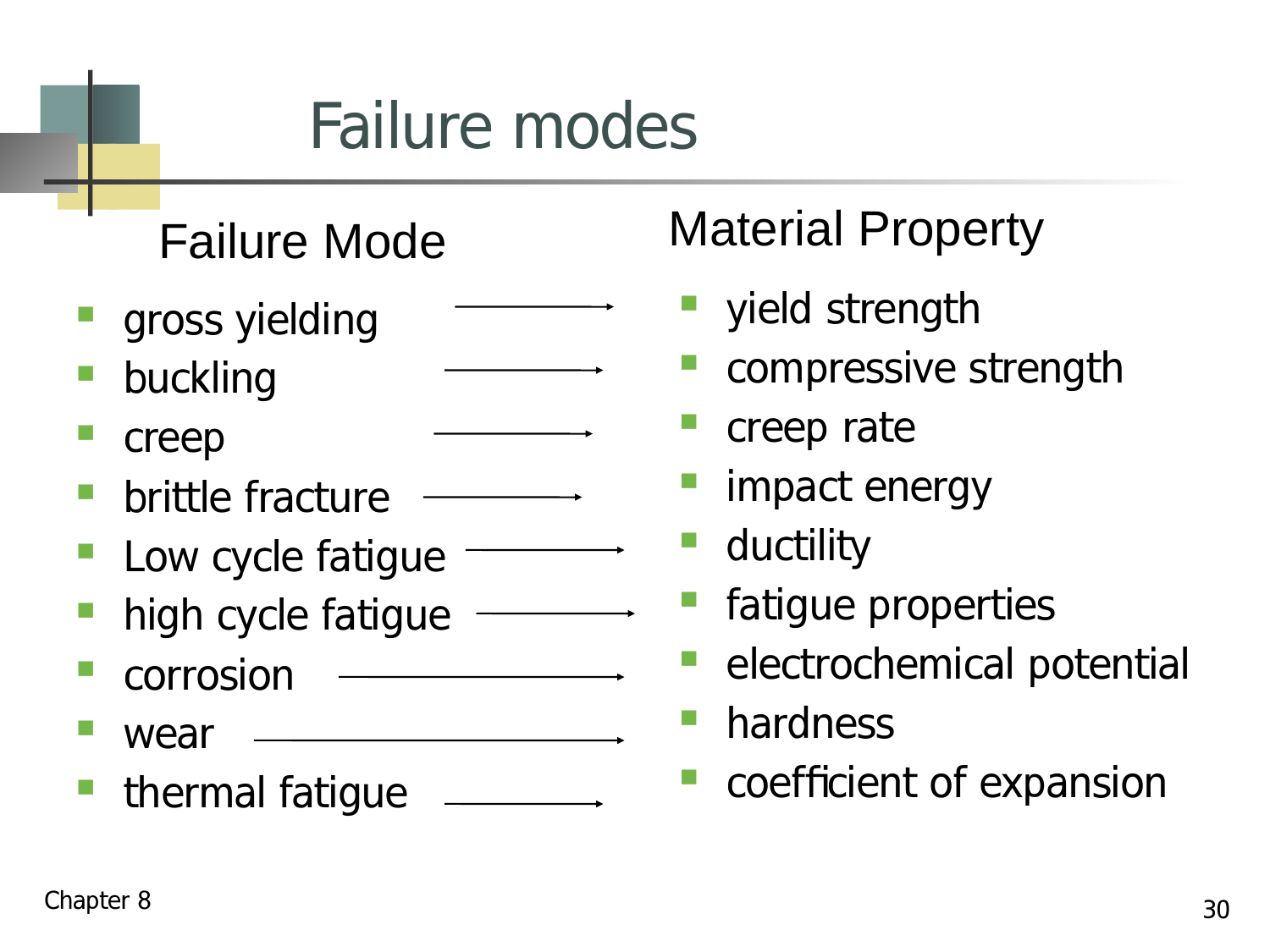

# Failure modes
Material Property
Failure Mode
yield strength
compressive strength
creep rate
impact energy
ductility
fatigue properties
electrochemical potential
hardness
coefficient of expansion
gross yielding
buckling
creep
brittle fracture
Low cycle fatigue
high cycle fatigue
corrosion
wear
thermal fatigue

Chapter 8
30